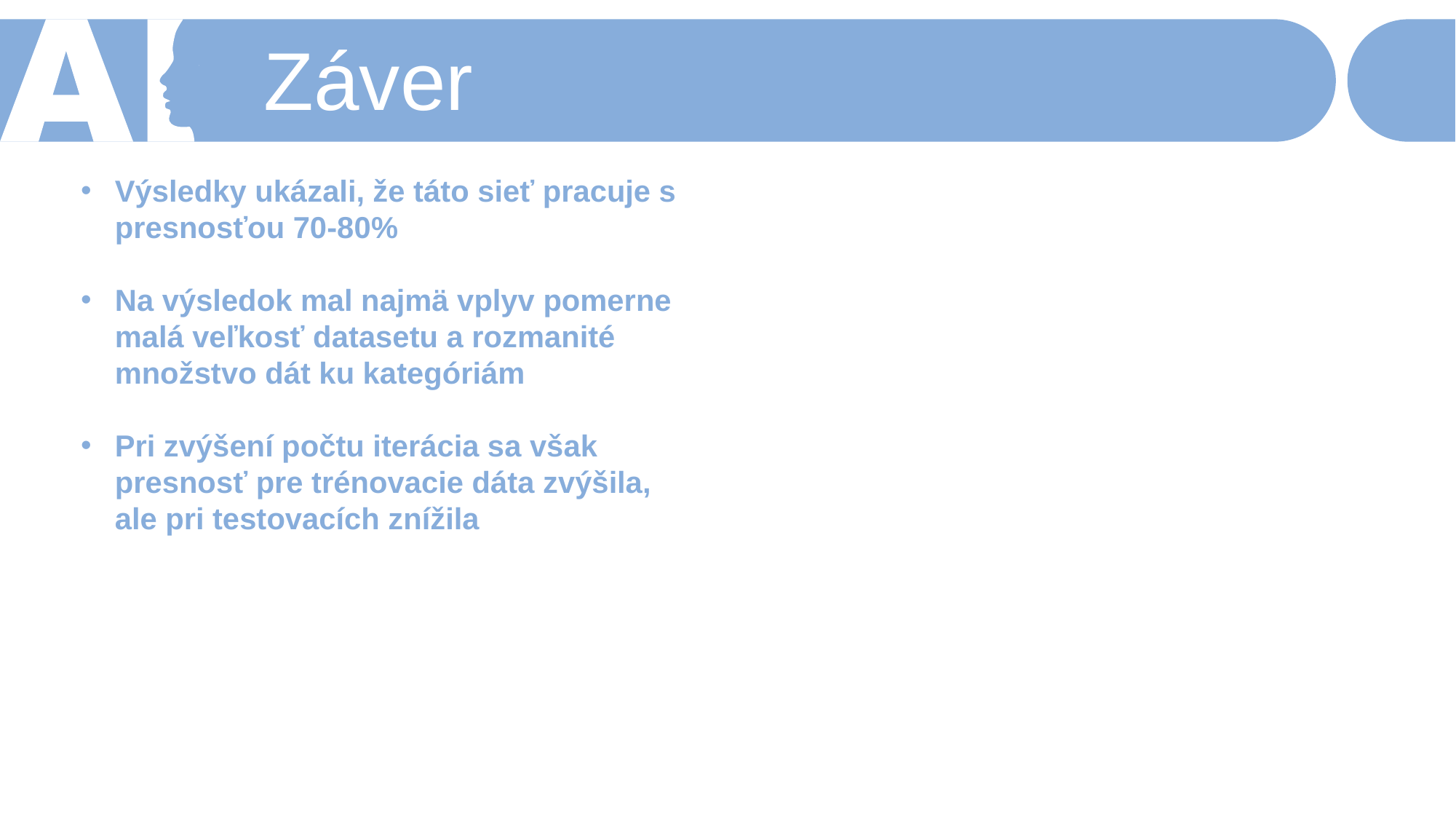

Záver
Výsledky ukázali, že táto sieť pracuje s presnosťou 70-80%

Na výsledok mal najmä vplyv pomerne malá veľkosť datasetu a rozmanité množstvo dát ku kategóriám

Pri zvýšení počtu iterácia sa však presnosť pre trénovacie dáta zvýšila, ale pri testovacích znížila